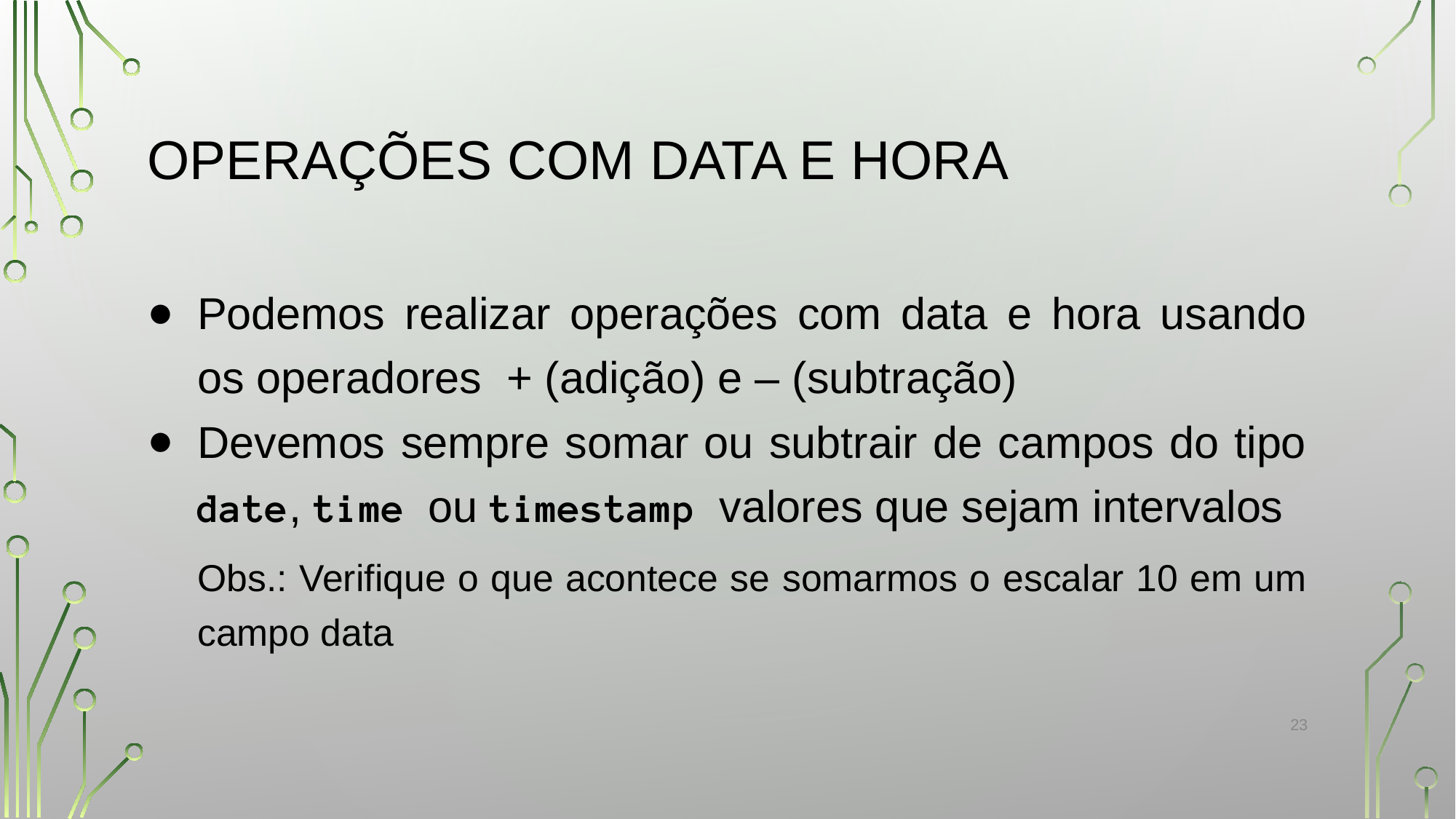

# OPERAÇÕES COM DATA E HORA
Podemos realizar operações com data e hora usando os operadores  + (adição) e – (subtração)
Devemos sempre somar ou subtrair de campos do tipo date, time ou timestamp valores que sejam intervalos
Obs.: Verifique o que acontece se somarmos o escalar 10 em um campo data
23